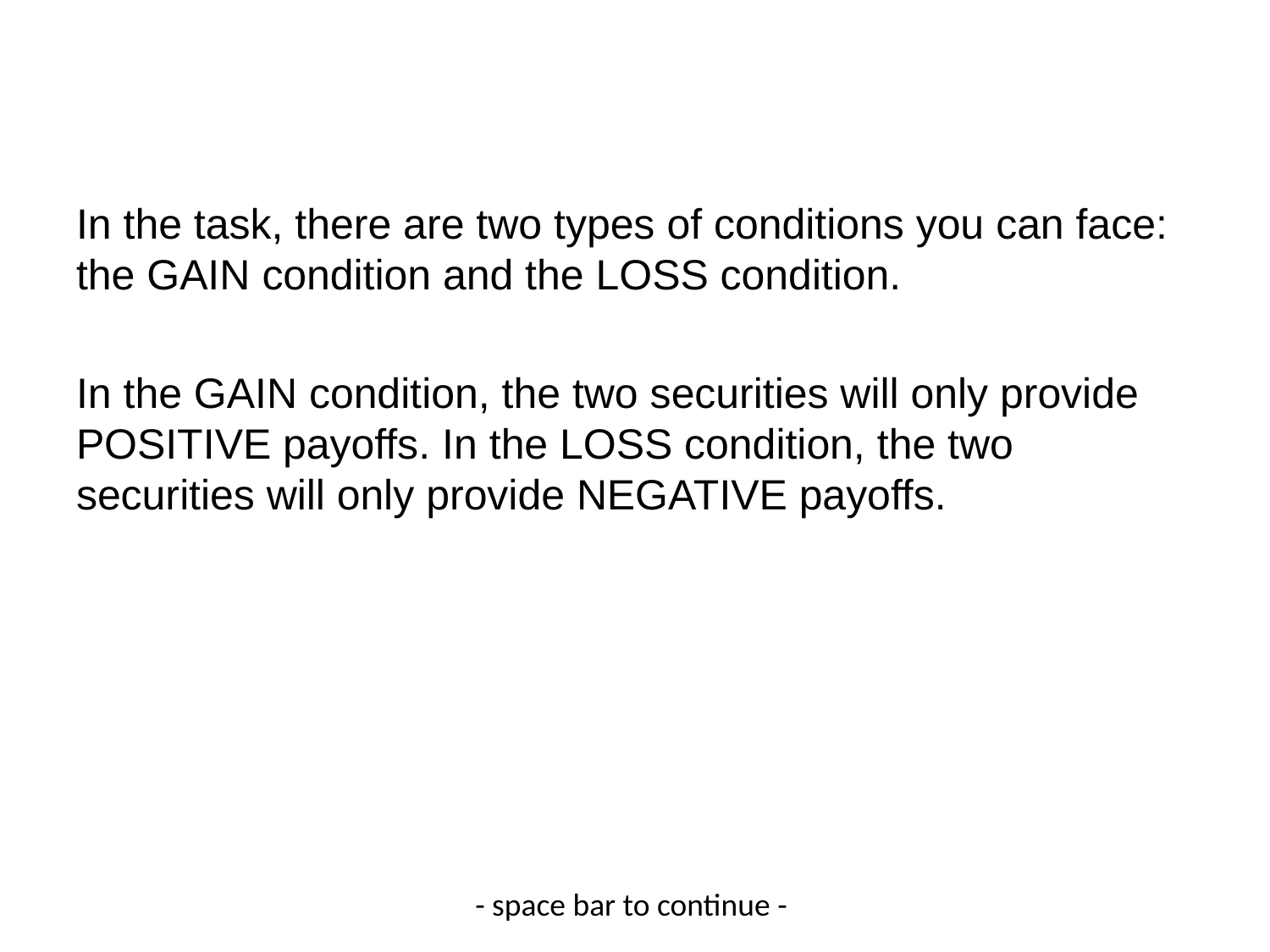

In the task, there are two types of conditions you can face: the GAIN condition and the LOSS condition.

In the GAIN condition, the two securities will only provide POSITIVE payoffs. In the LOSS condition, the two securities will only provide NEGATIVE payoffs.
- space bar to continue -